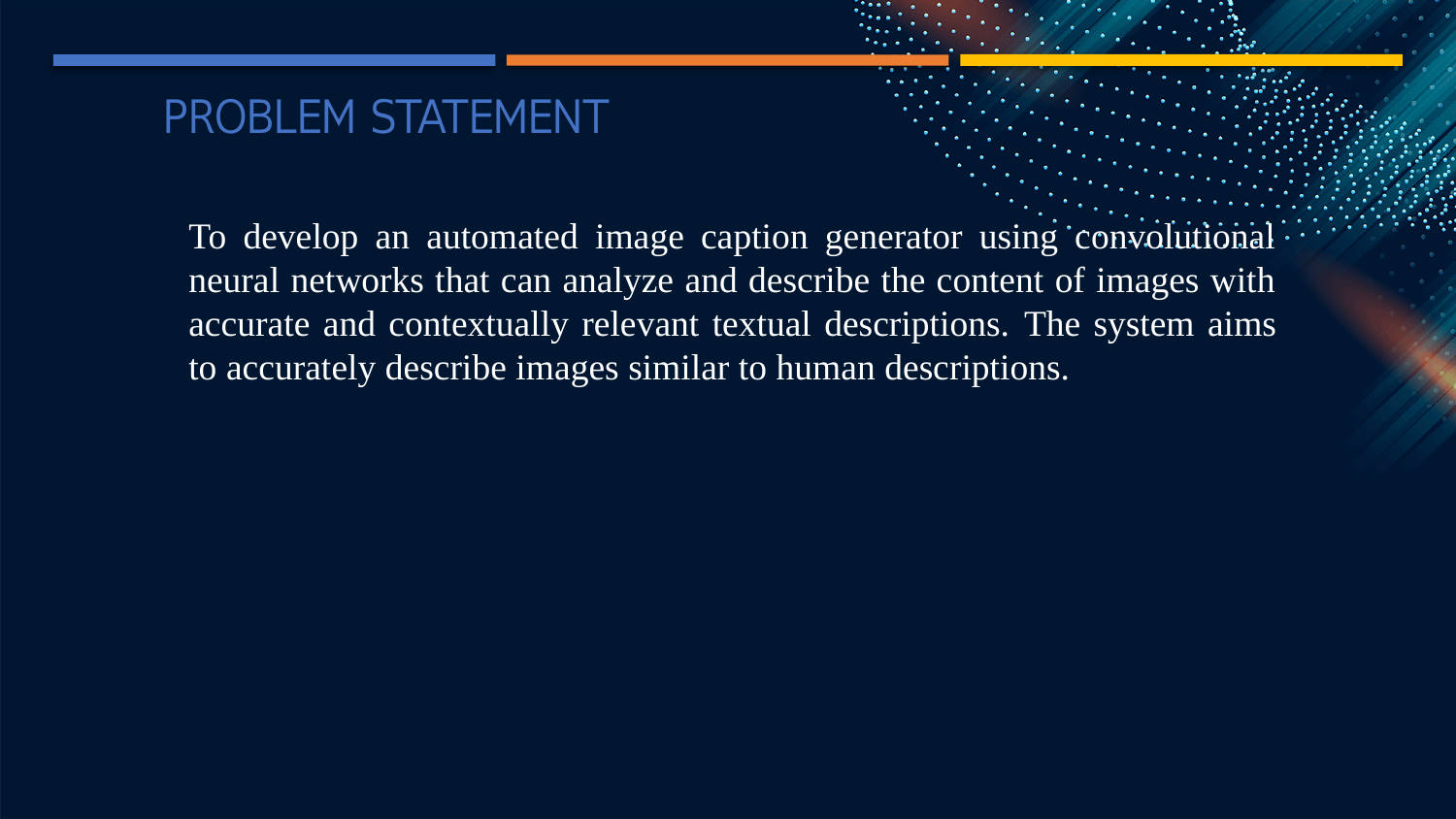

# Problem statement
To develop an automated image caption generator using convolutional neural networks that can analyze and describe the content of images with accurate and contextually relevant textual descriptions. The system aims to accurately describe images similar to human descriptions.